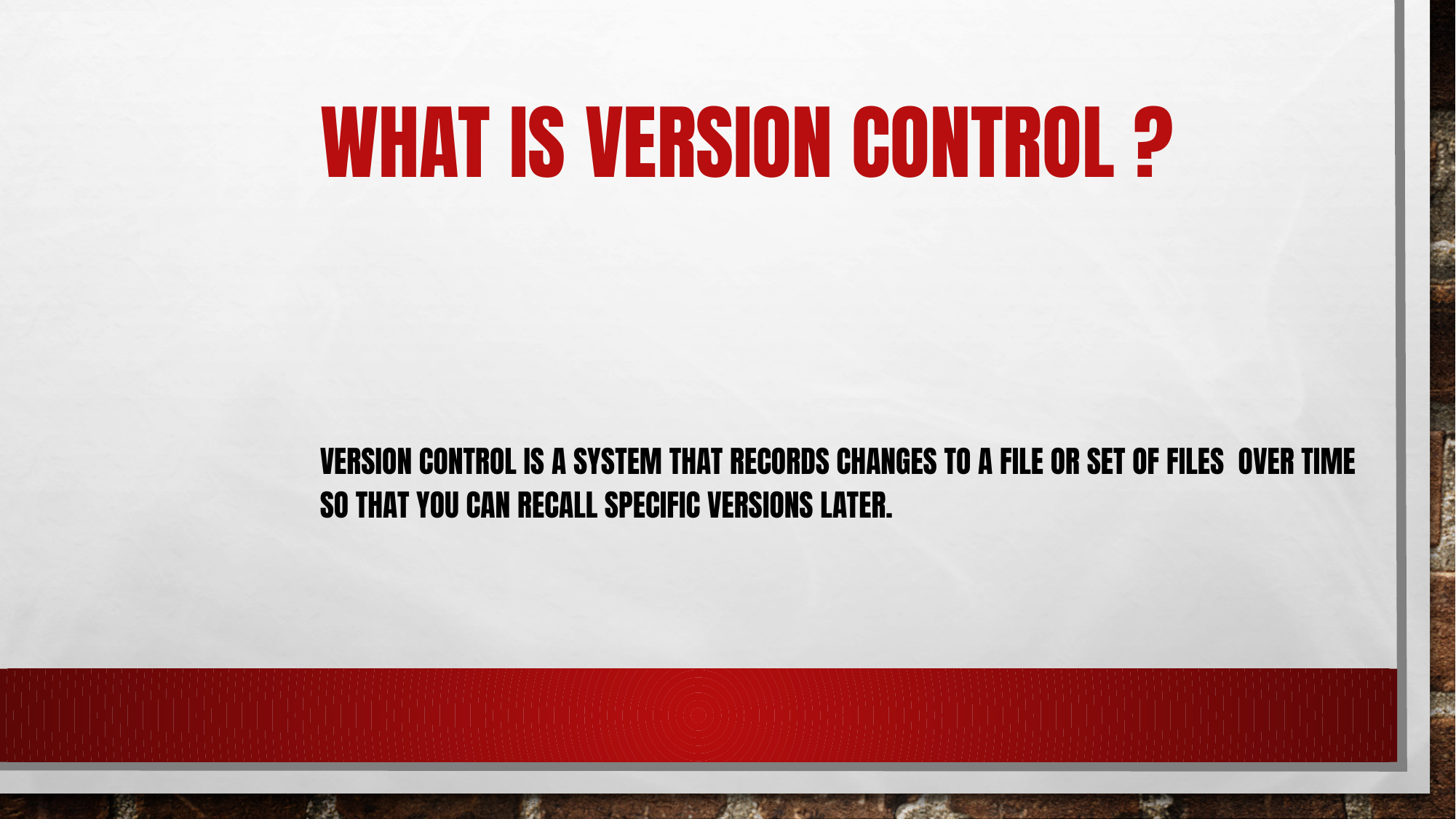

# What is version Control ?
Version control is a system that records changes to a file or set of files  over time so that you can recall specific versions later.